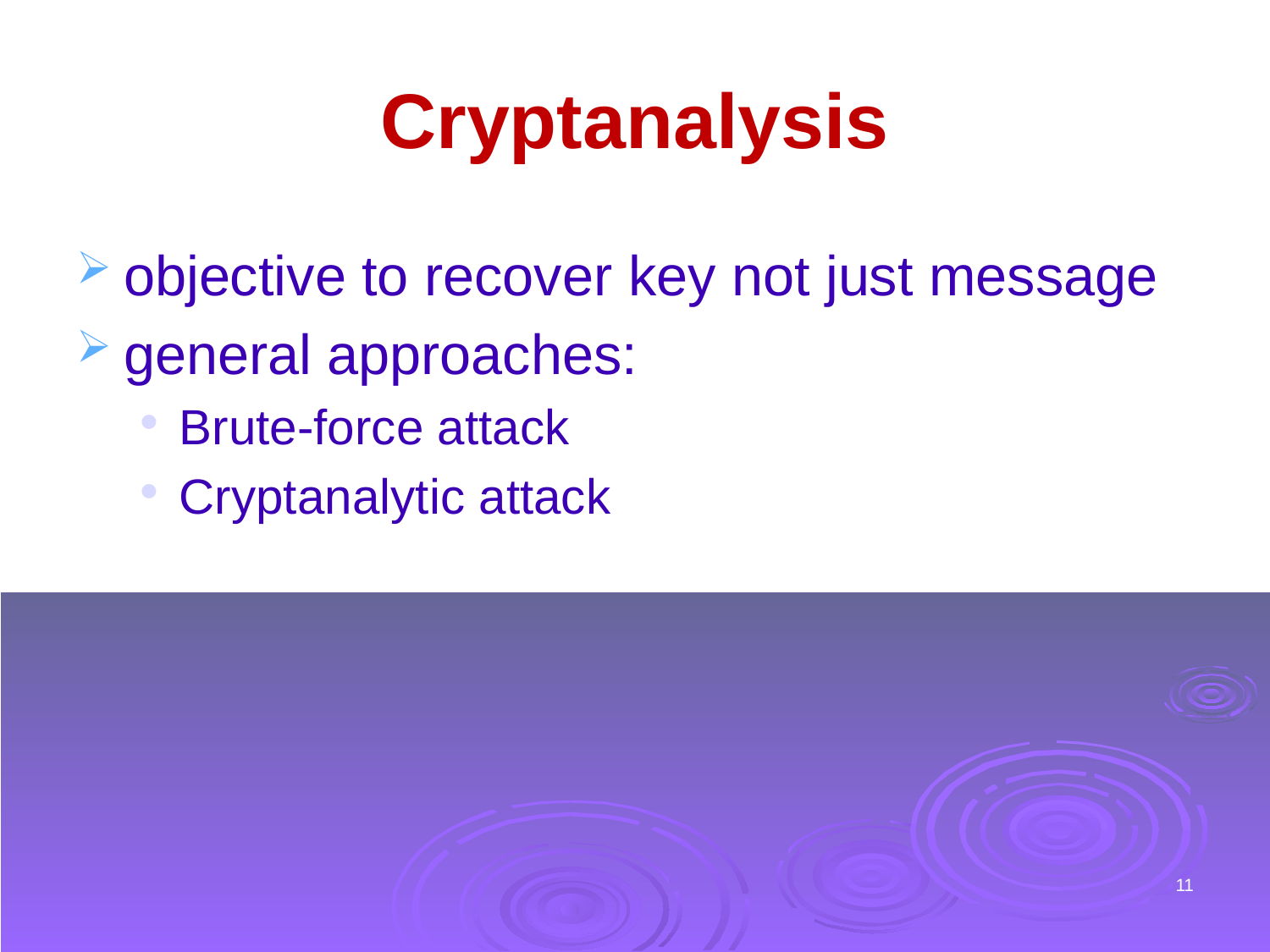

# Cryptanalysis
objective to recover key not just message
general approaches:
Brute-force attack
Cryptanalytic attack

11